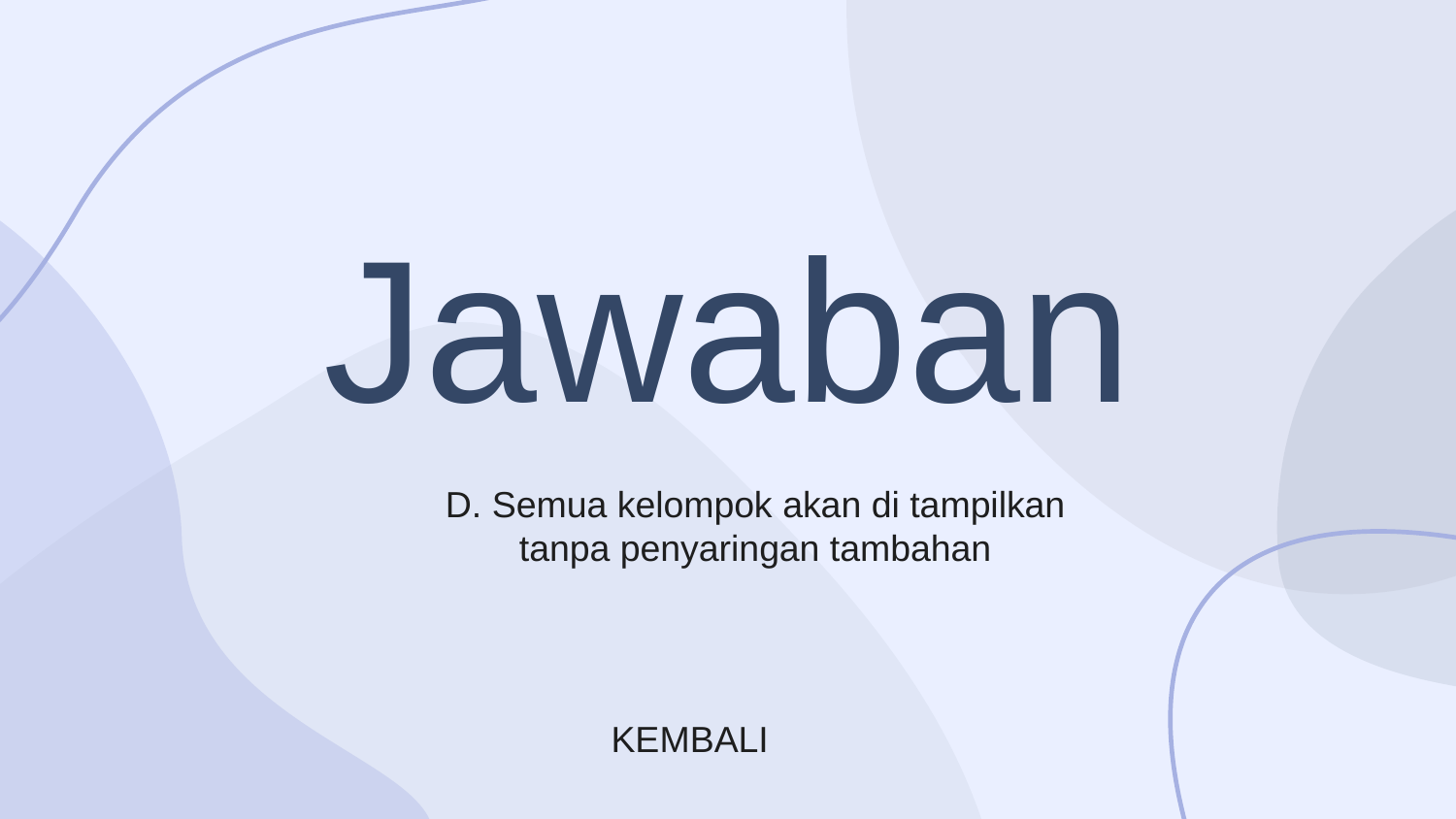

# Jawaban
D. Semua kelompok akan di tampilkan tanpa penyaringan tambahan

KEMBALI